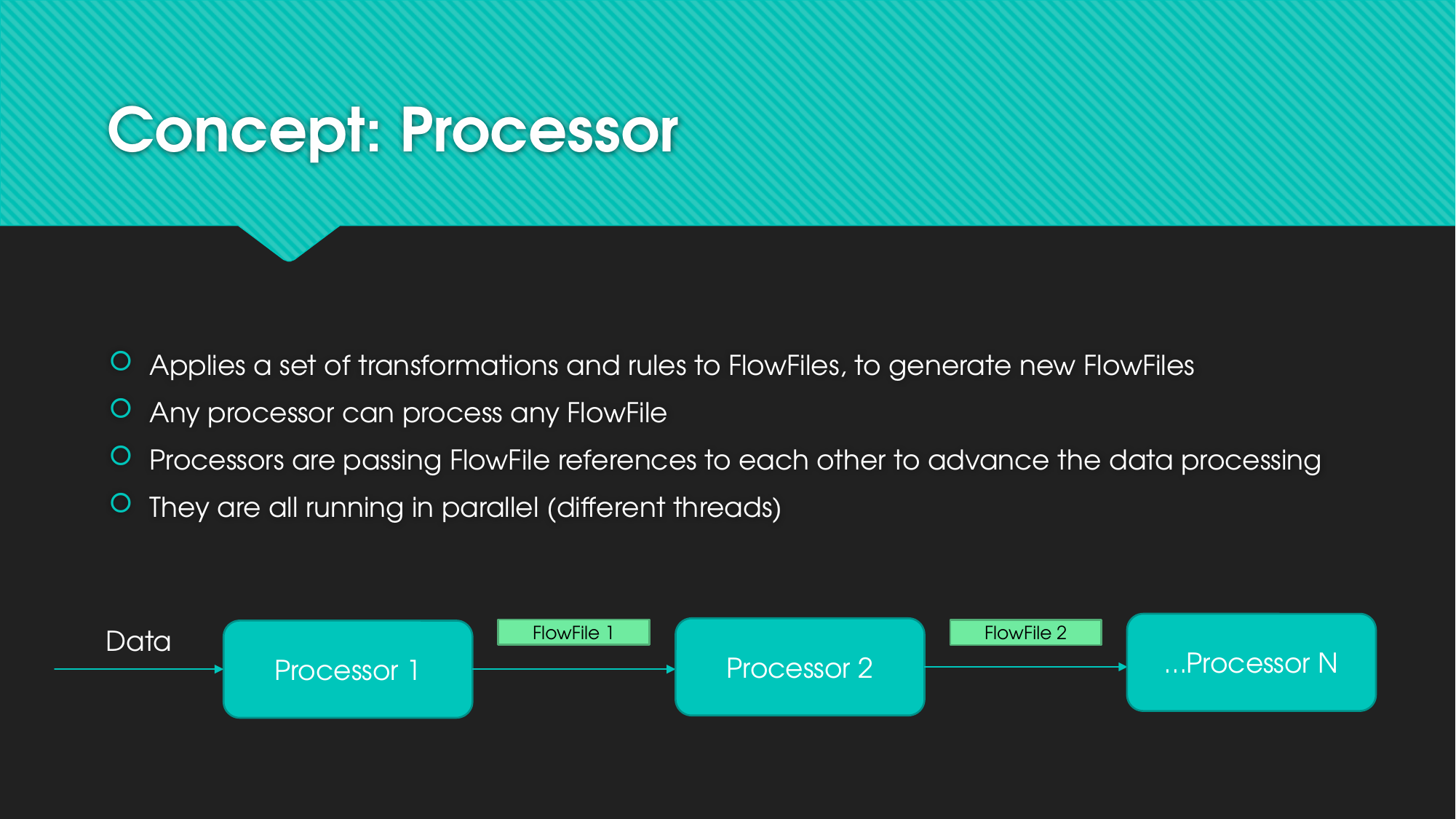

# Concept: Processor
Applies a set of transformations and rules to FlowFiles, to generate new FlowFiles
Any processor can process any FlowFile
Processors are passing FlowFile references to each other to advance the data processing
They are all running in parallel (different threads)

…Processor N
Data
Processor 2
FlowFile 1
FlowFile 2
Processor 1